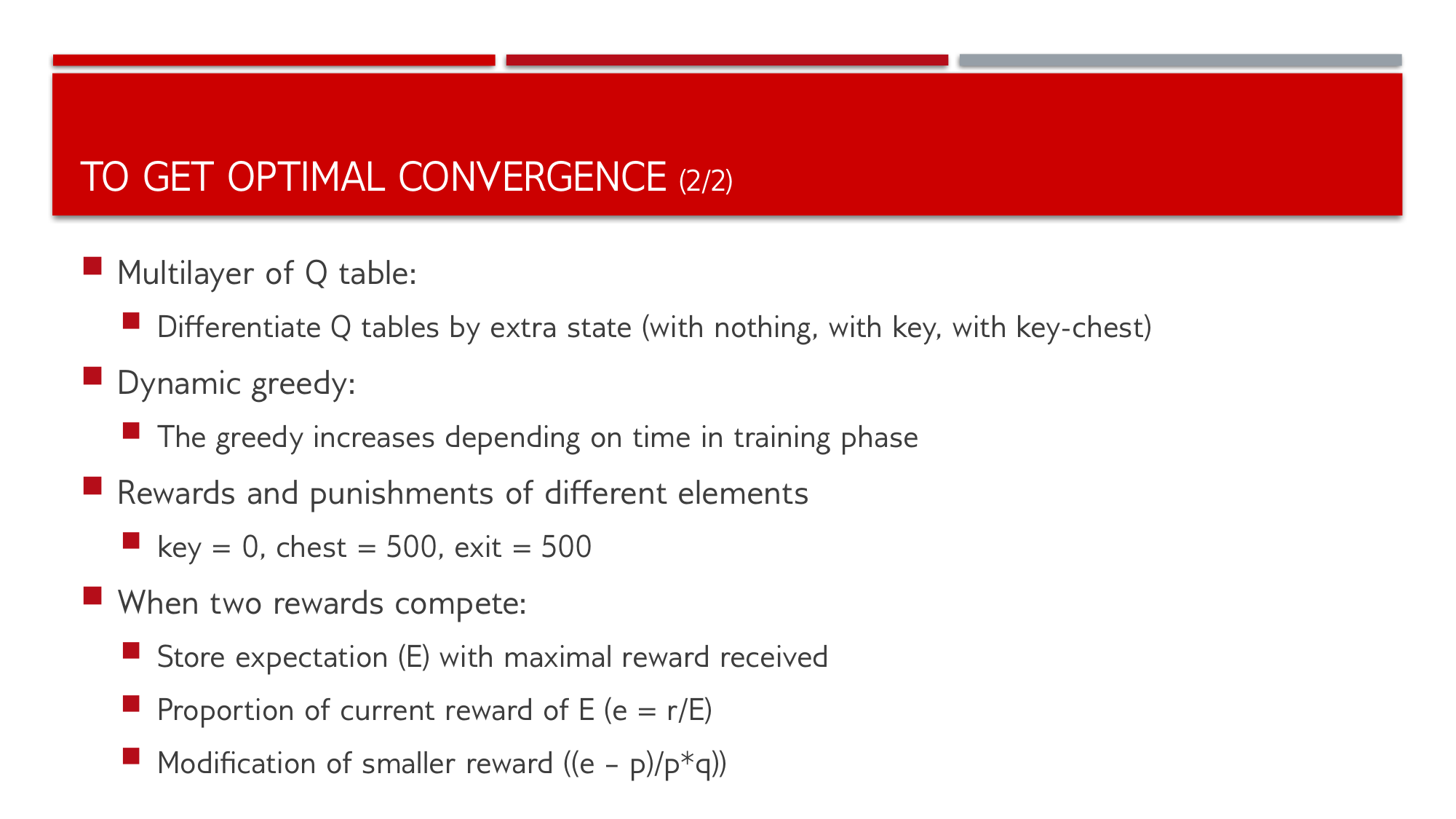

# To get optimal convergence (2/2)
Multilayer of Q table:
Differentiate Q tables by extra state (with nothing, with key, with key-chest)
Dynamic greedy:
The greedy increases depending on time in training phase
Rewards and punishments of different elements
key = 0, chest = 500, exit = 500
When two rewards compete:
Store expectation (E) with maximal reward received
Proportion of current reward of E (e = r/E)
Modification of smaller reward ((e – p)/p*q))